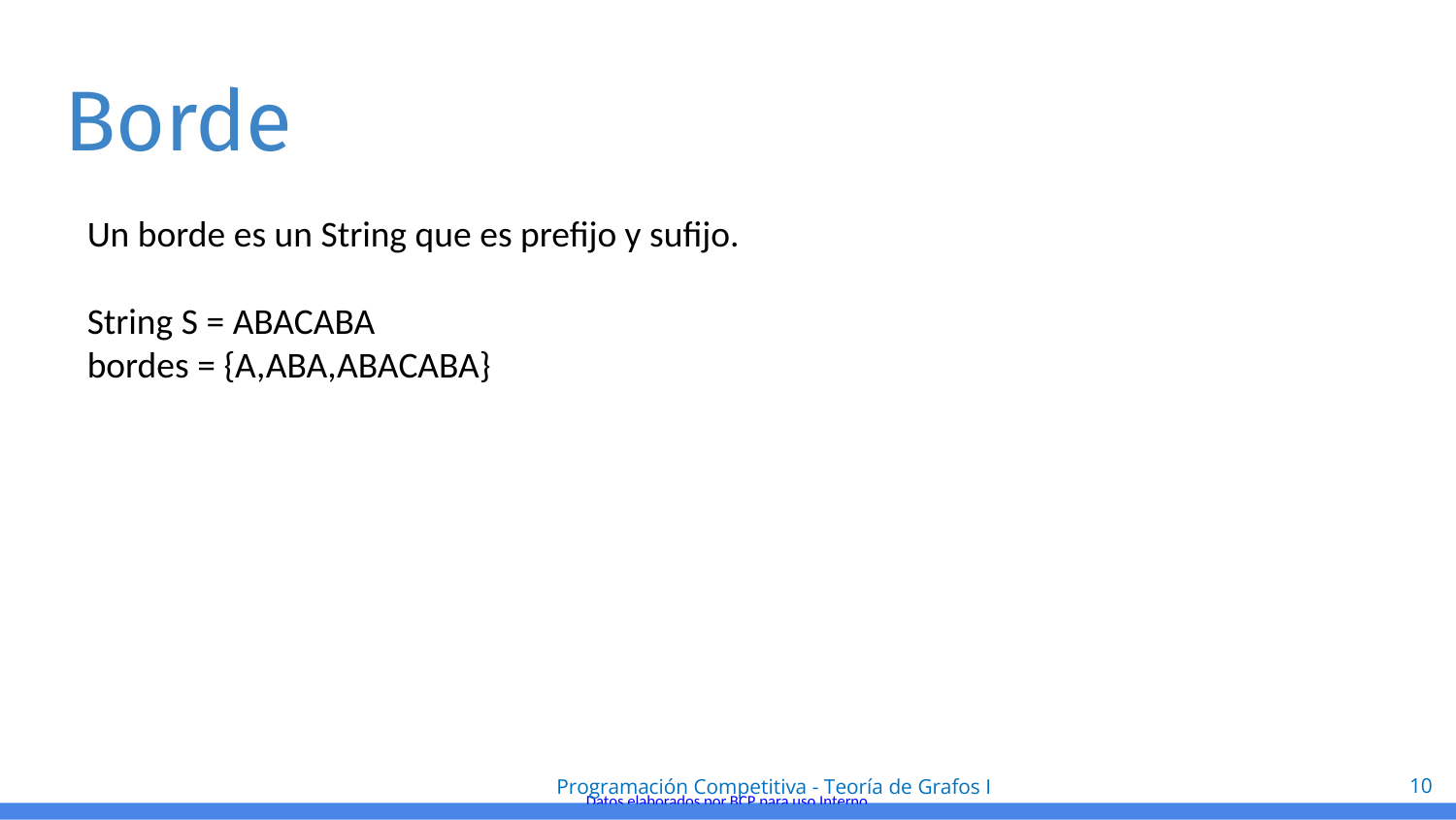

# Borde
Un borde es un String que es prefijo y sufijo.

String S = ABACABA
bordes = {A,ABA,ABACABA}